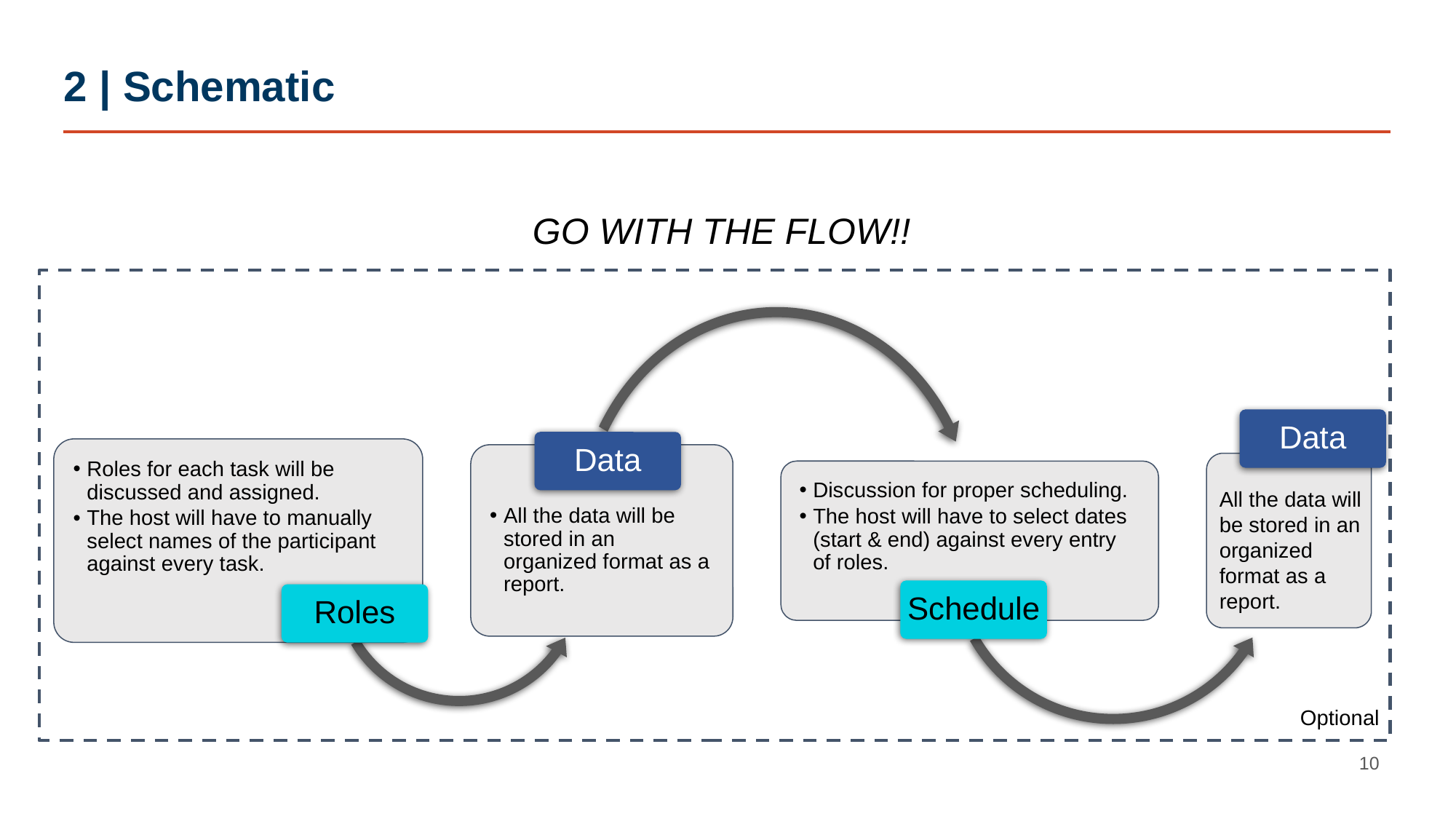

# 2 | Schematic
GO WITH THE FLOW!!
Optional

Data

Data

Roles for each task will be discussed and assigned.
The host will have to manually select names of the participant against every task.

Discussion for proper scheduling.
The host will have to select dates (start & end) against every entry of roles.

All the data will be stored in an organized format as a report.

Schedule

Roles
All the data will be stored in an organized format as a report.
10